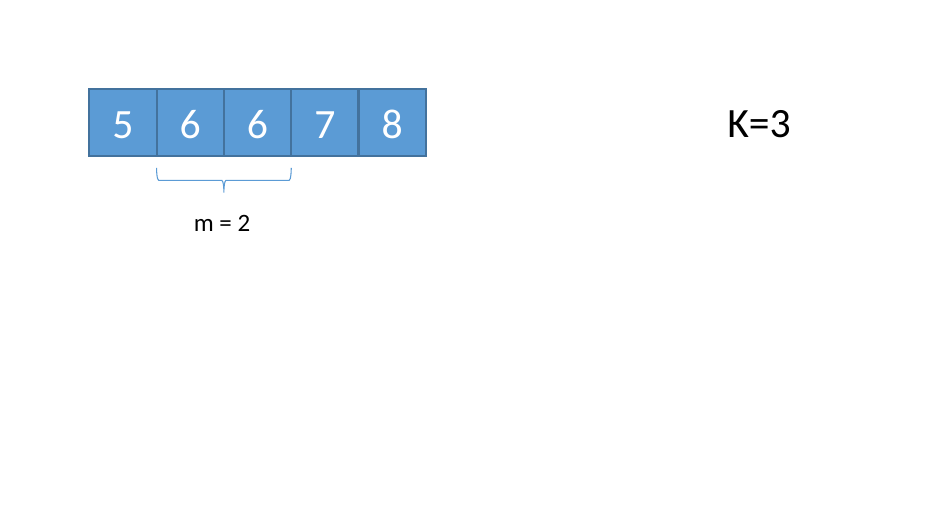

5
6
6
7
8
K=3

m = 2